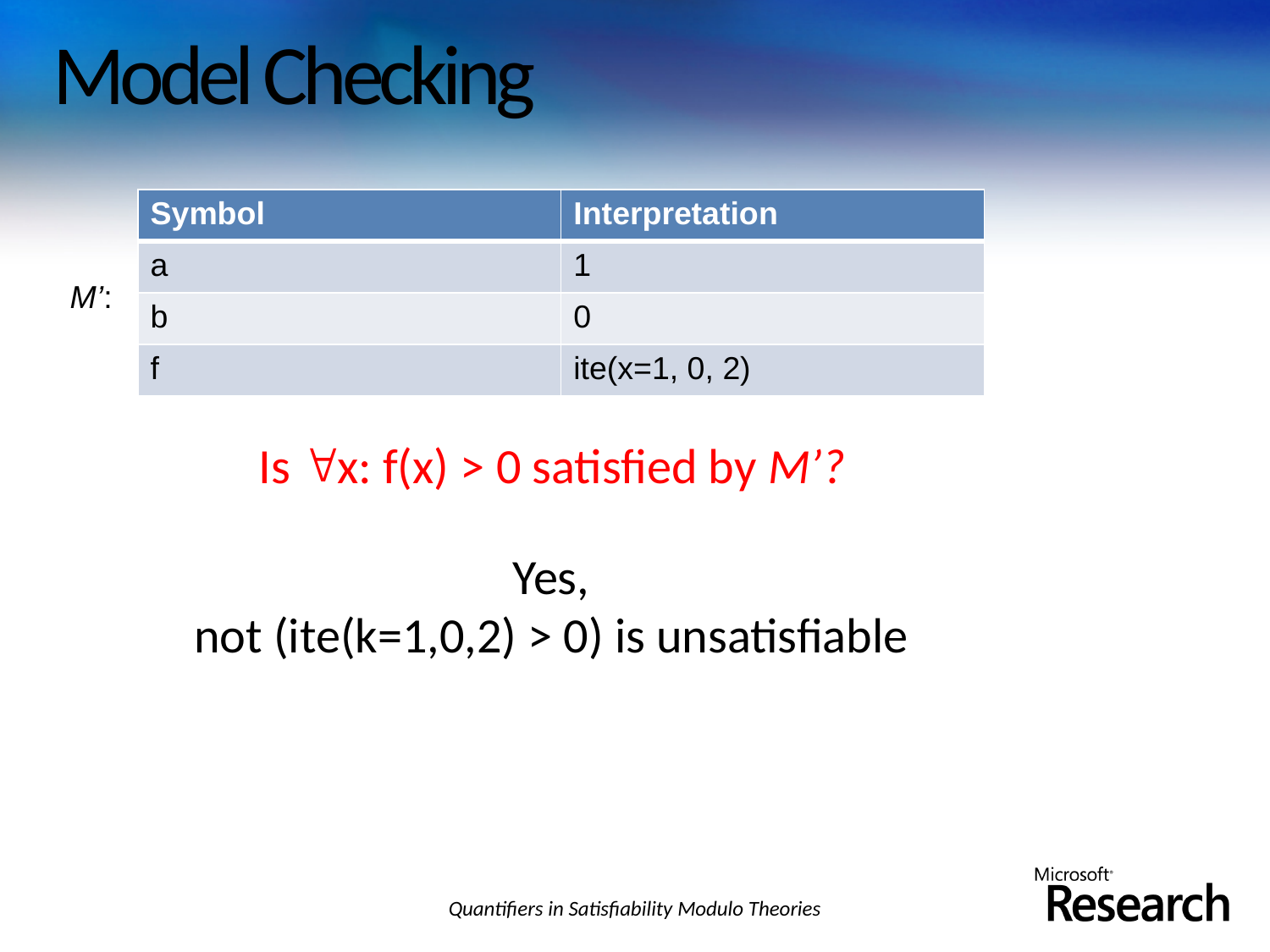

# Model Checking
| Symbol | Interpretation |
| --- | --- |
| a | 1 |
| b | 0 |
| f | ite(x=1, 0, 2) |

M’:
Is ∀x: f(x) > 0 satisfied by M’?
Yes,
not (ite(k=1,0,2) > 0) is unsatisfiable
Quantifiers in Satisfiability Modulo Theories